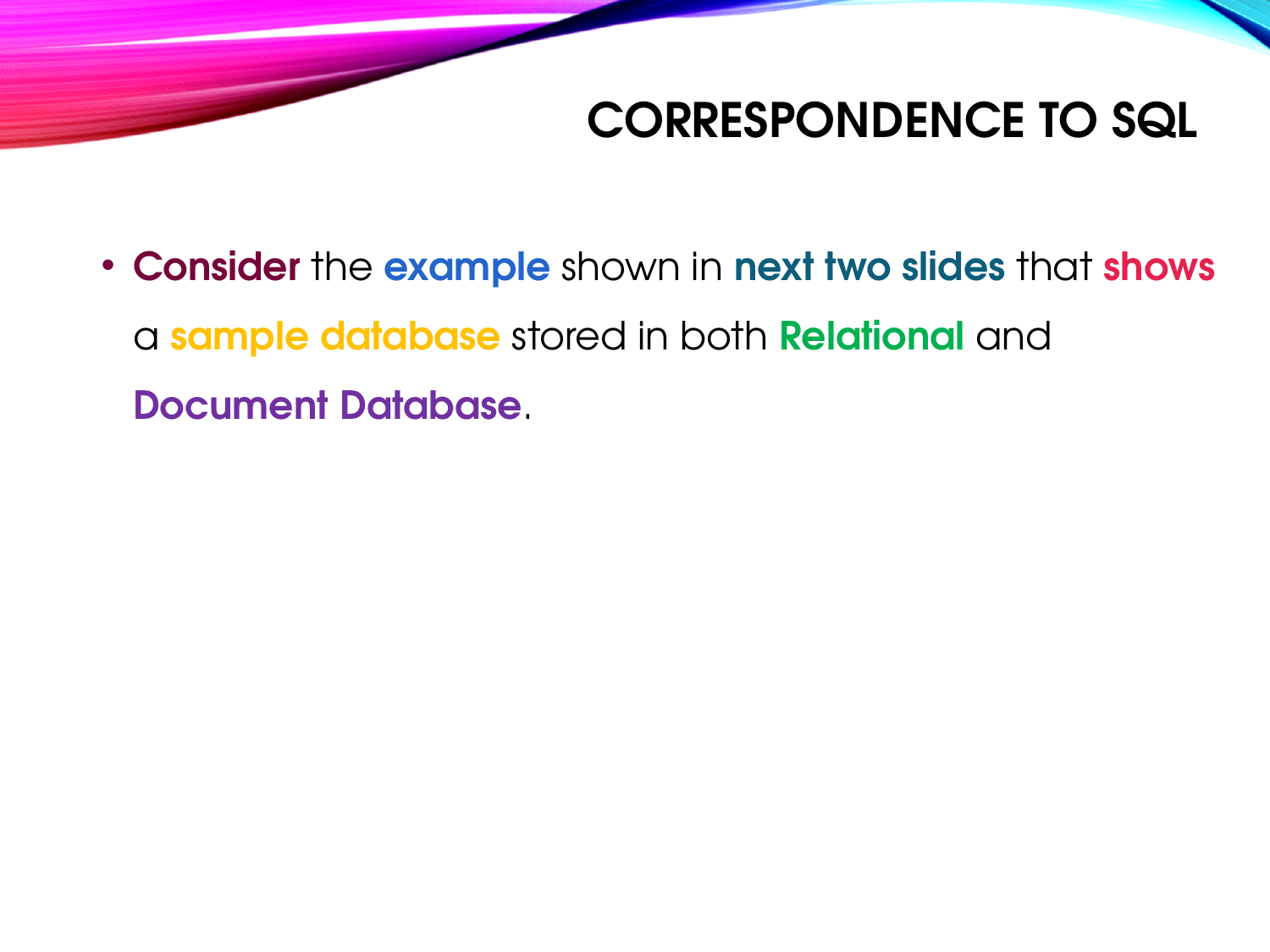

# Correspondence to sql
Consider the example shown in next two slides that shows a sample database stored in both Relational and Document Database.